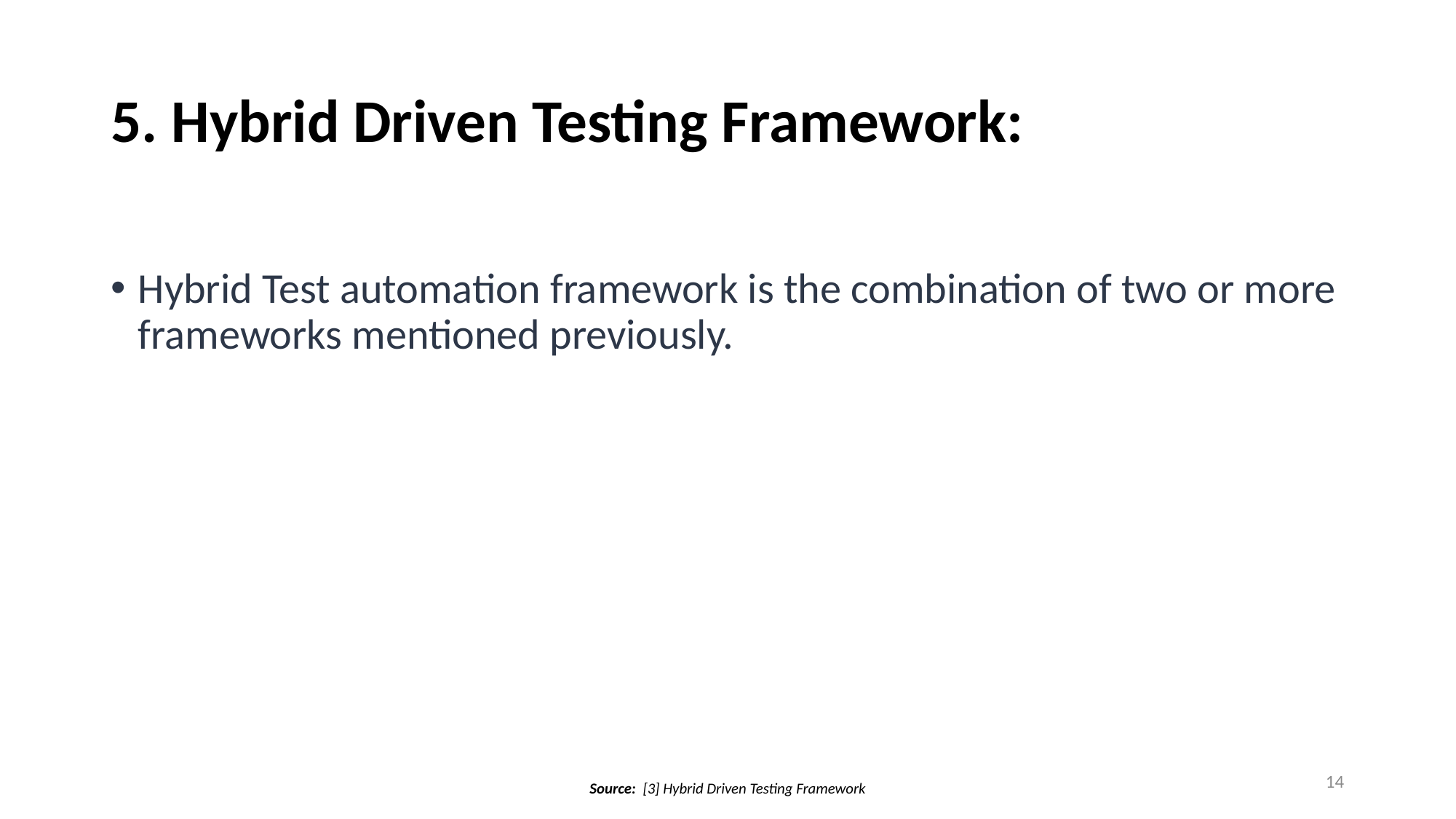

# 5. Hybrid Driven Testing Framework:
Hybrid Test automation framework is the combination of two or more frameworks mentioned previously.
14
Source:  [3] Hybrid Driven Testing Framework